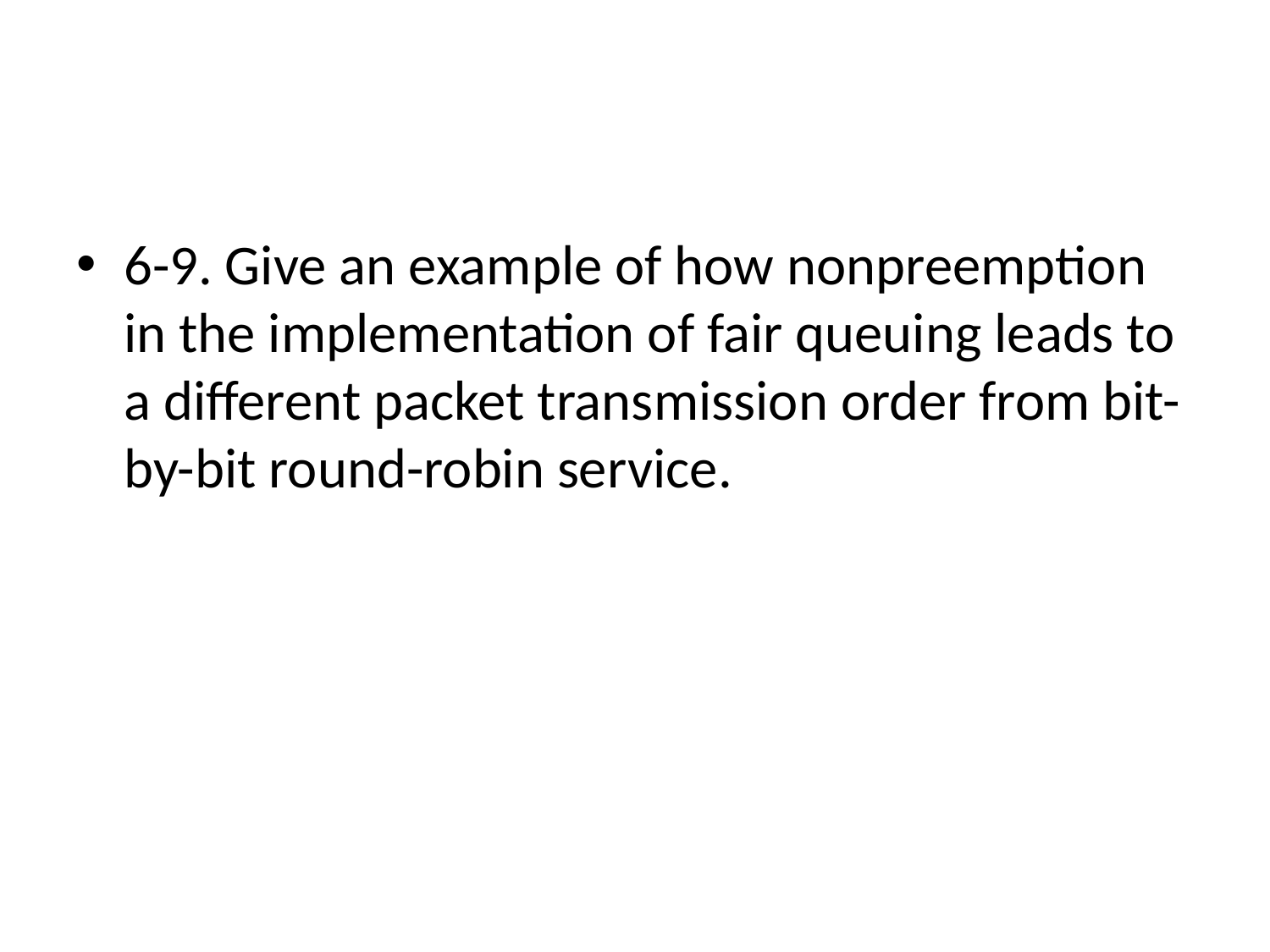

#
6-9. Give an example of how nonpreemption in the implementation of fair queuing leads to a different packet transmission order from bit-by-bit round-robin service.